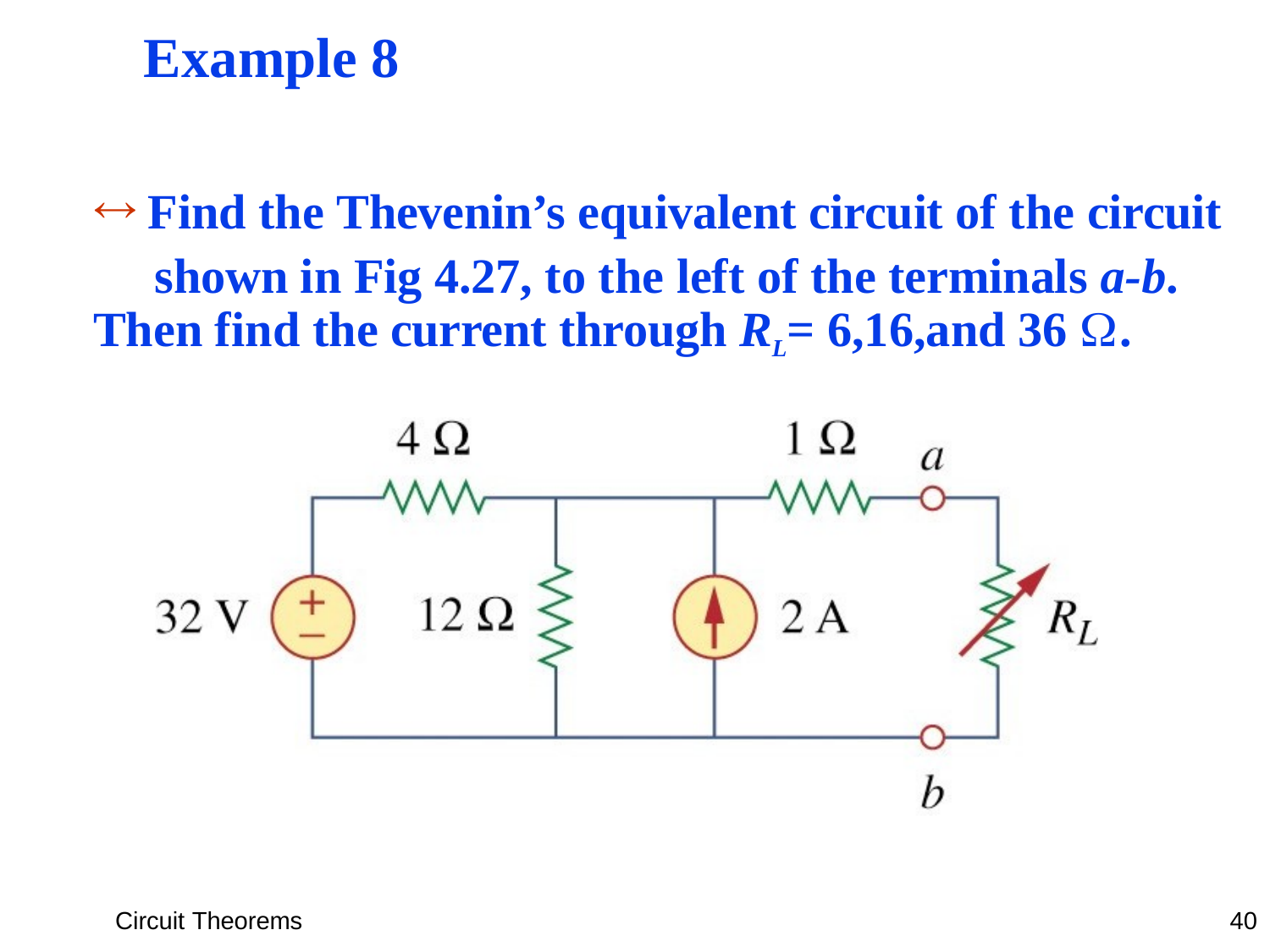

# Example 8
↔ Find the Thevenin’s equivalent circuit of the circuit  shown in Fig 4.27, to the left of the terminals a-b.
Then find the current through RL = 6,16,and 36 Ω.

Circuit Theorems
40